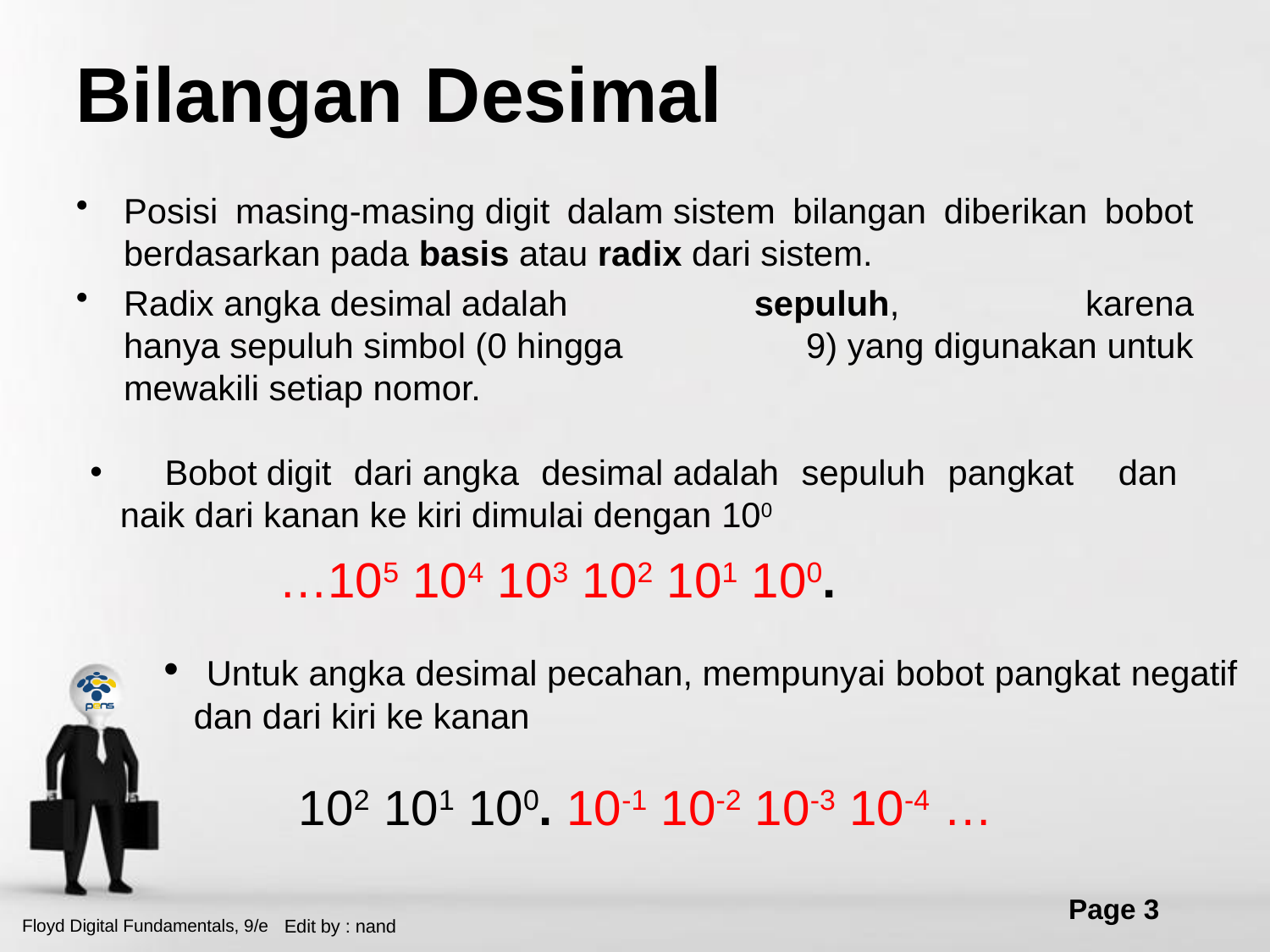

# Bilangan Desimal
Posisi masing-masing digit dalam sistem bilangan diberikan bobot berdasarkan pada basis atau radix dari sistem.
Radix angka desimal adalah sepuluh, karena hanya sepuluh simbol (0 hingga 9) yang digunakan untuk mewakili setiap nomor.
  Bobot digit dari angka desimal adalah sepuluh pangkat  dan naik dari kanan ke kiri dimulai dengan 100
…105 104 103 102 101 100.
 Untuk angka desimal pecahan, mempunyai bobot pangkat negatif dan dari kiri ke kanan
102 101 100. 10-1 10-2 10-3 10-4 …